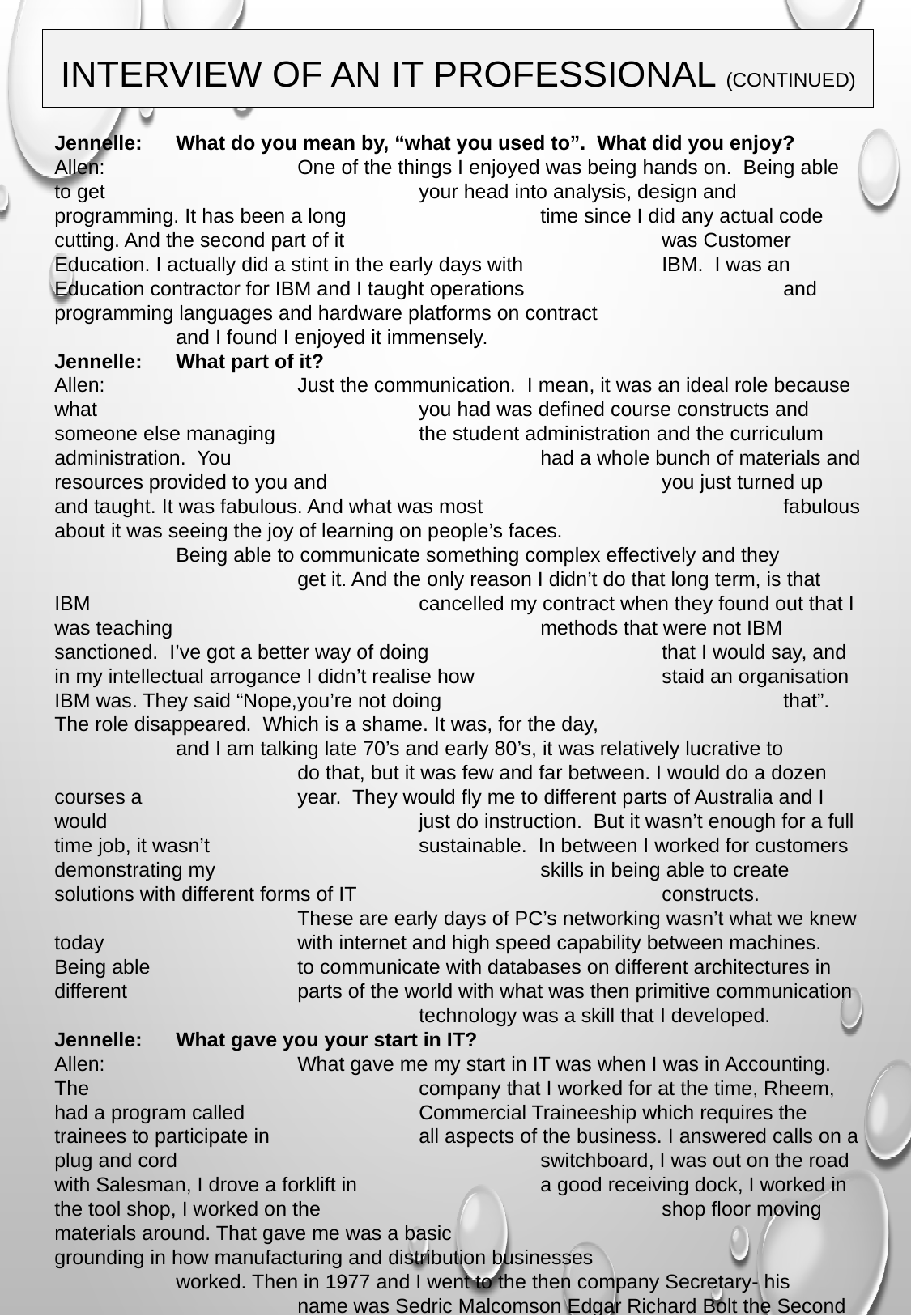

Interview of an it professional (Continued)
Jennelle:	What do you mean by, “what you used to”.  What did you enjoy?
Allen:		One of the things I enjoyed was being hands on.  Being able to get 			your head into analysis, design and programming. It has been a long 		time since I did any actual code cutting. And the second part of it 			was Customer Education. I actually did a stint in the early days with 		IBM.  I was an Education contractor for IBM and I taught operations 			and programming languages and hardware platforms on contract 			and I found I enjoyed it immensely.
Jennelle:	What part of it?
Allen:		Just the communication.  I mean, it was an ideal role because what 			you had was defined course constructs and someone else managing 		the student administration and the curriculum administration.  You 			had a whole bunch of materials and resources provided to you and 			you just turned up and taught. It was fabulous. And what was most 			fabulous about it was seeing the joy of learning on people’s faces. 			Being able to communicate something complex effectively and they 		get it. And the only reason I didn’t do that long term, is that IBM 			cancelled my contract when they found out that I was teaching 			methods that were not IBM sanctioned.  I’ve got a better way of doing 		that I would say, and in my intellectual arrogance I didn’t realise how 		staid an organisation IBM was. They said “Nope,you’re not doing 			that”. The role disappeared.  Which is a shame. It was, for the day, 			and I am talking late 70’s and early 80’s, it was relatively lucrative to 		do that, but it was few and far between. I would do a dozen courses a 		year.  They would fly me to different parts of Australia and I would 			just do instruction.  But it wasn’t enough for a full time job, it wasn’t 		sustainable.  In between I worked for customers demonstrating my 			skills in being able to create solutions with different forms of IT 			constructs.
		These are early days of PC’s networking wasn’t what we knew today 		with internet and high speed capability between machines. Being able 		to communicate with databases on different architectures in different 		parts of the world with what was then primitive communication 			technology was a skill that I developed.
Jennelle:	What gave you your start in IT?
Allen:		What gave me my start in IT was when I was in Accounting. The 			company that I worked for at the time, Rheem, had a program called 		Commercial Traineeship which requires the trainees to participate in 		all aspects of the business. I answered calls on a plug and cord 			switchboard, I was out on the road with Salesman, I drove a forklift in 		a good receiving dock, I worked in the tool shop, I worked on the 			shop floor moving materials around. That gave me was a basic 			grounding in how manufacturing and distribution businesses 			worked. Then in 1977 and I went to the then company Secretary- his 		name was Sedric Malcomson Edgar Richard Bolt the Second – came 			up with an idea.